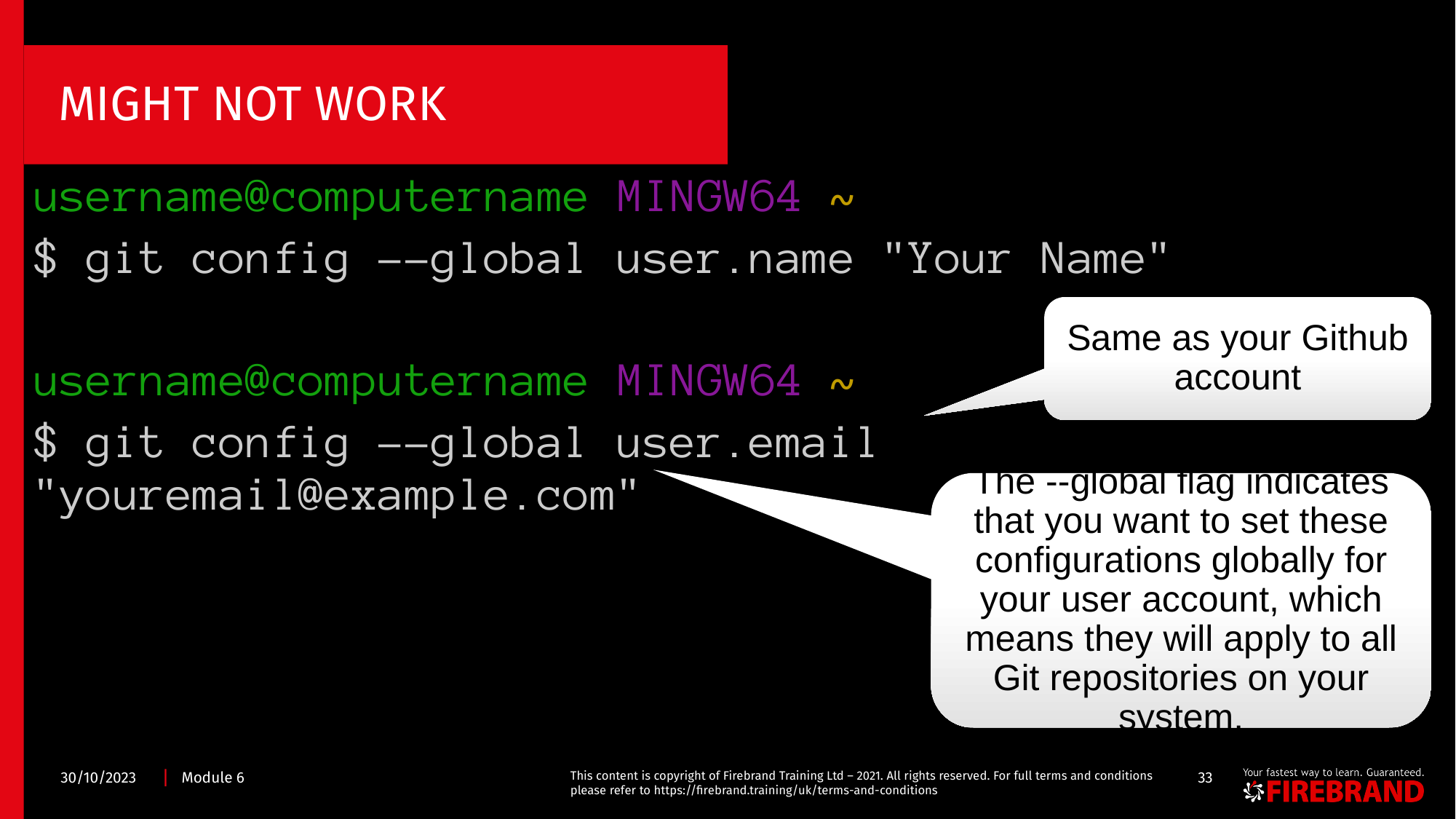

# might not work
username@computername MINGW64 ~
$ git config --global user.name "Your Name"

username@computername MINGW64 ~
$ git config --global user.email "youremail@example.com"

Same as your Github account
The --global flag indicates that you want to set these configurations globally for your user account, which means they will apply to all Git repositories on your system.
30/10/2023
Module 6
33